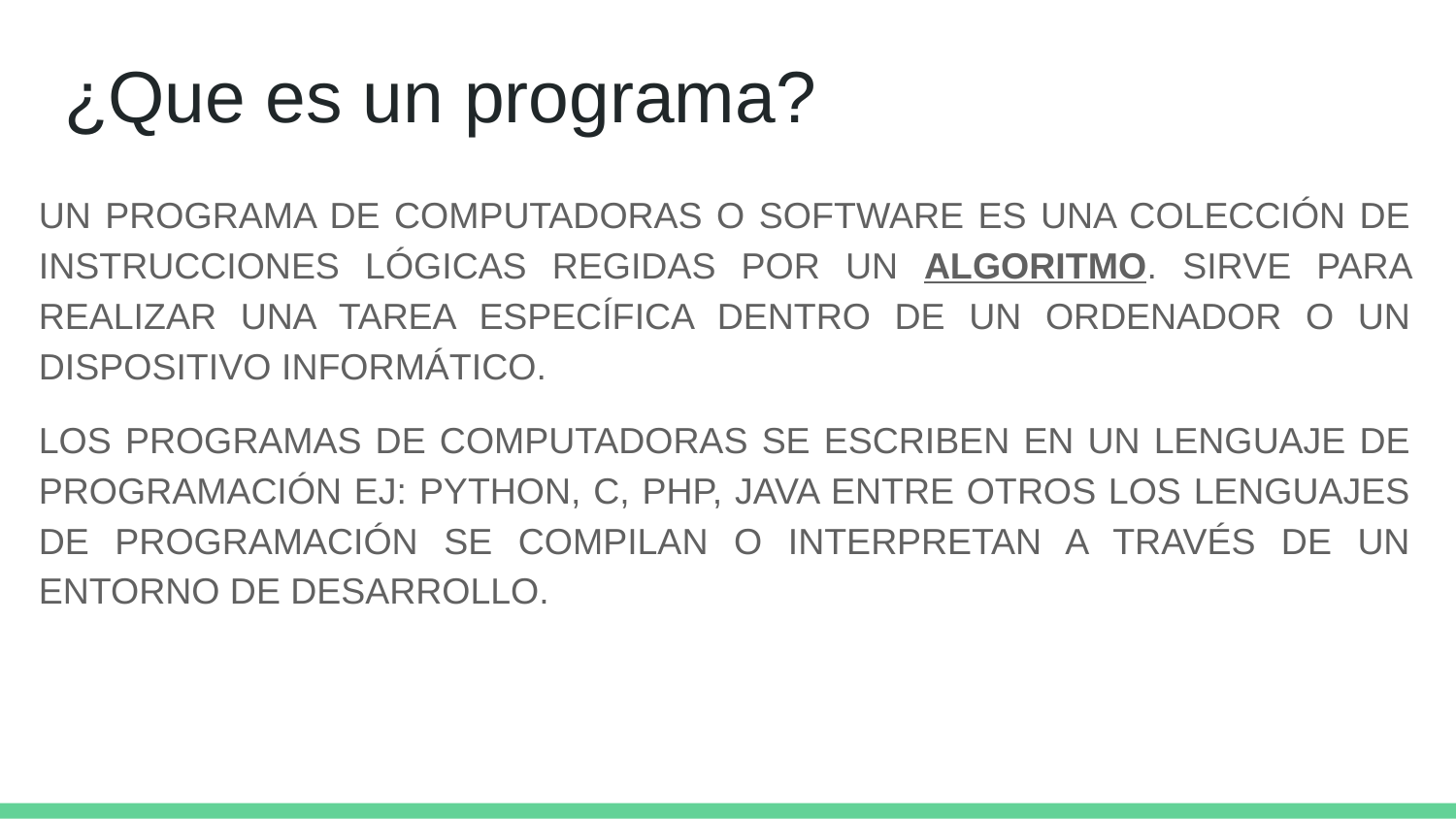

# ¿Que es un programa?
UN PROGRAMA DE COMPUTADORAS O SOFTWARE ES UNA COLECCIÓN DE INSTRUCCIONES LÓGICAS REGIDAS POR UN ALGORITMO. SIRVE PARA REALIZAR UNA TAREA ESPECÍFICA DENTRO DE UN ORDENADOR O UN DISPOSITIVO INFORMÁTICO.
LOS PROGRAMAS DE COMPUTADORAS SE ESCRIBEN EN UN LENGUAJE DE PROGRAMACIÓN EJ: PYTHON, C, PHP, JAVA ENTRE OTROS LOS LENGUAJES DE PROGRAMACIÓN SE COMPILAN O INTERPRETAN A TRAVÉS DE UN ENTORNO DE DESARROLLO.